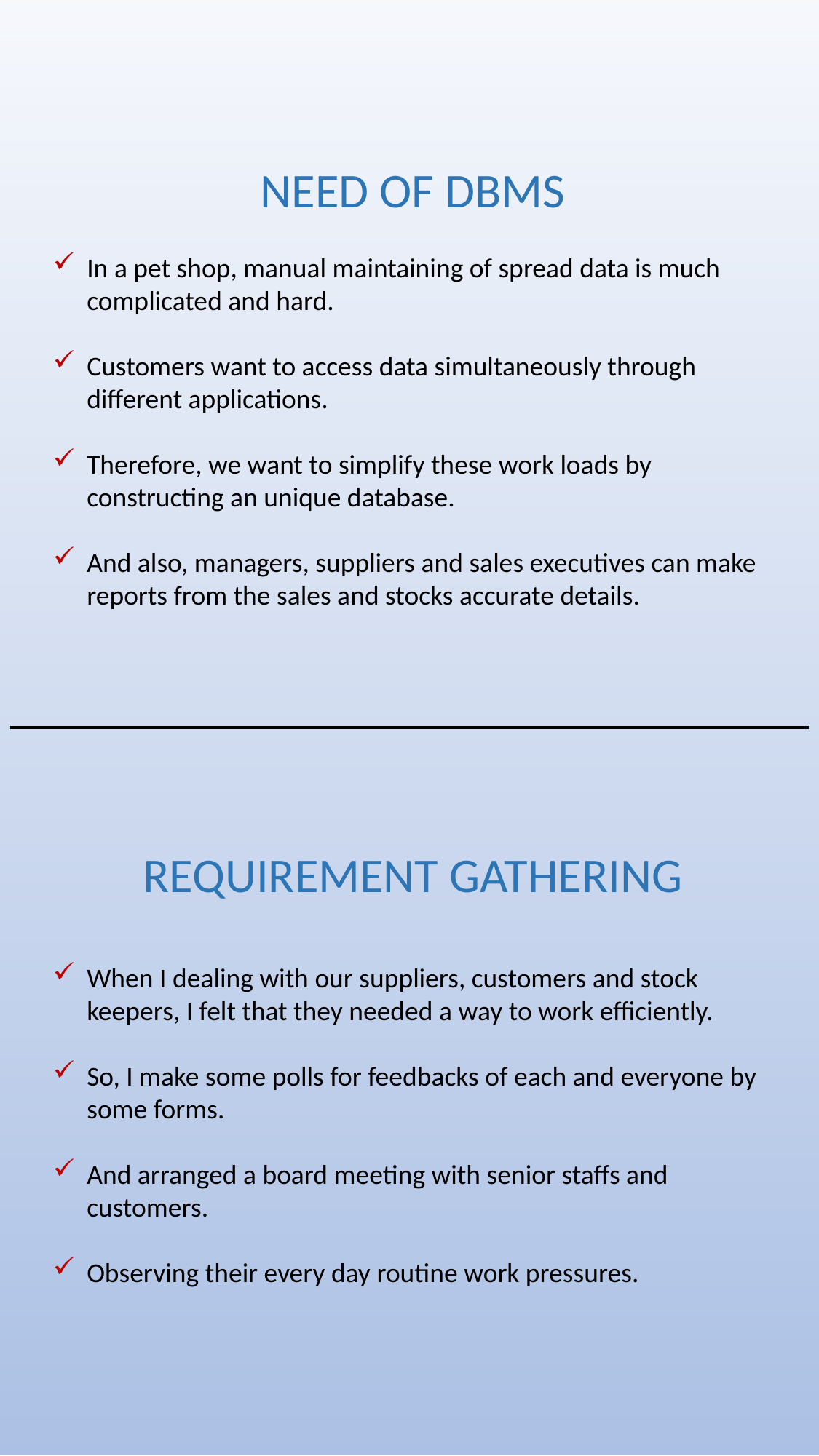

NEED OF DBMS

In a pet shop, manual maintaining of spread data is much complicated and hard.

Customers want to access data simultaneously through different applications.

Therefore, we want to simplify these work loads by constructing an unique database.

And also, managers, suppliers and sales executives can make reports from the sales and stocks accurate details.

REQUIREMENT GATHERING
When I dealing with our suppliers, customers and stock keepers, I felt that they needed a way to work efficiently.

So, I make some polls for feedbacks of each and everyone by some forms.

And arranged a board meeting with senior staffs and customers.

Observing their every day routine work pressures.